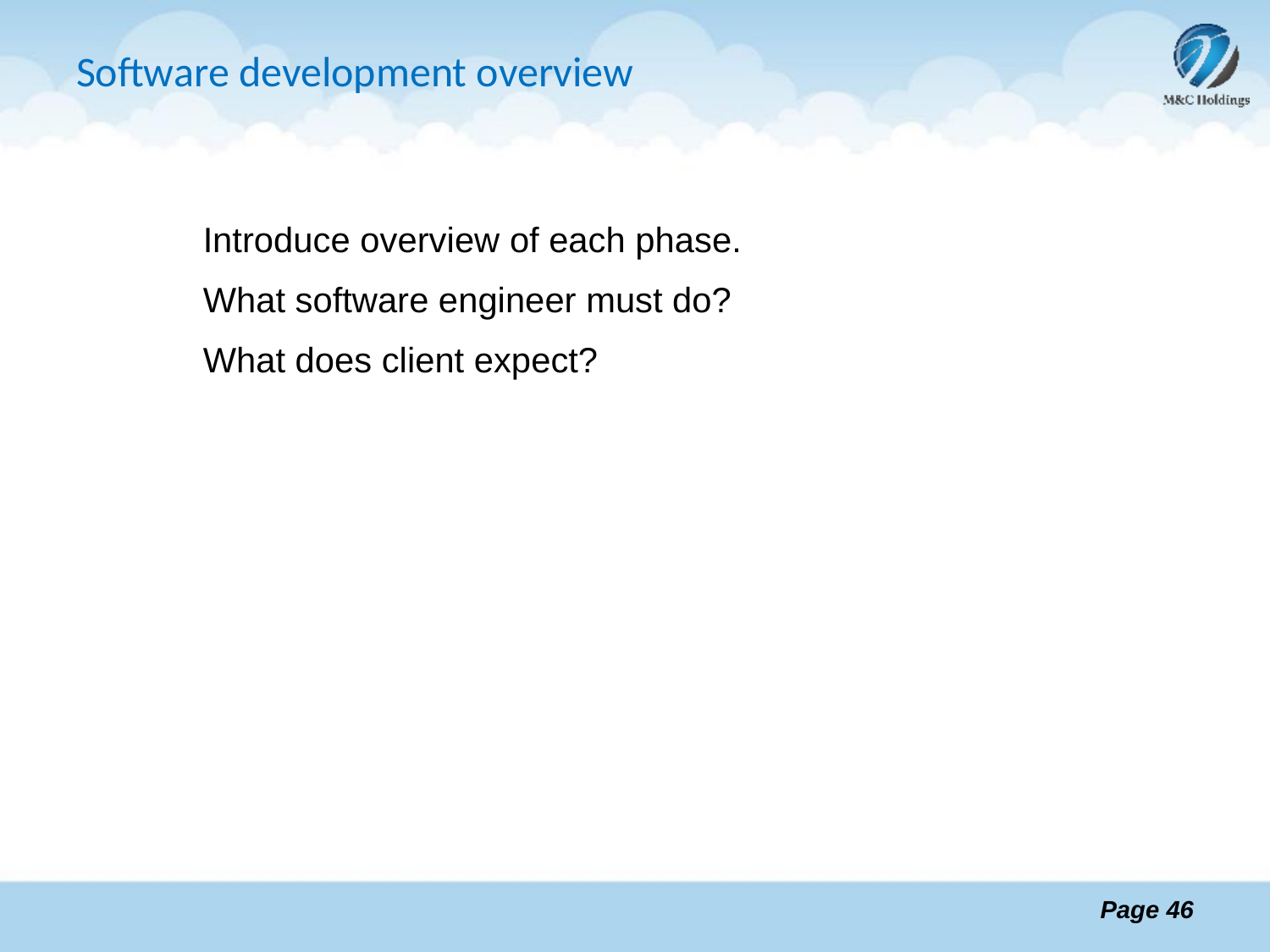

# Software development overview
Introduce overview of each phase.
What software engineer must do?
What does client expect?

Page 46